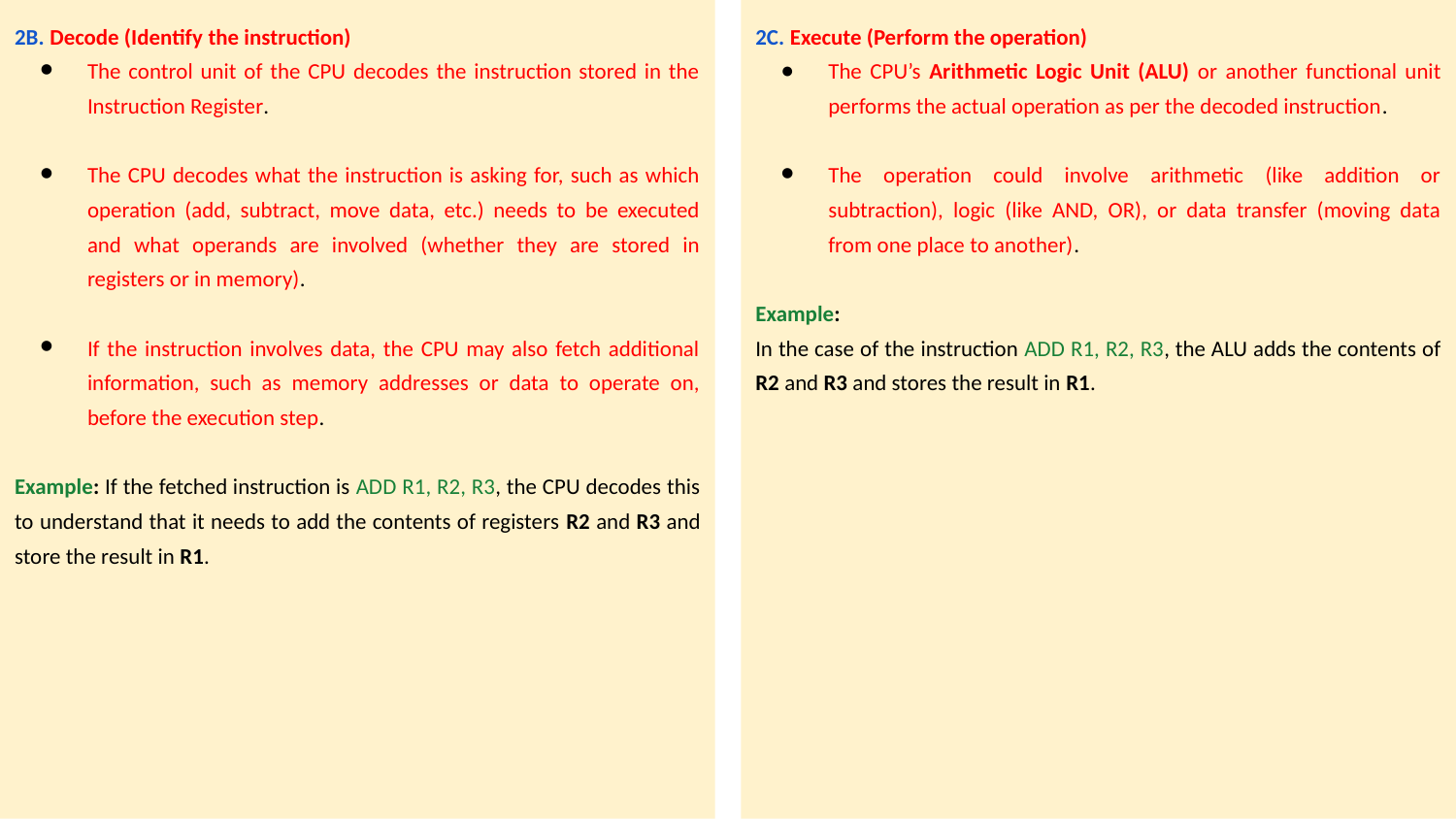

2C. Execute (Perform the operation)
The CPU’s Arithmetic Logic Unit (ALU) or another functional unit performs the actual operation as per the decoded instruction.

The operation could involve arithmetic (like addition or subtraction), logic (like AND, OR), or data transfer (moving data from one place to another).

Example:
In the case of the instruction ADD R1, R2, R3, the ALU adds the contents of R2 and R3 and stores the result in R1.
2B. Decode (Identify the instruction)
The control unit of the CPU decodes the instruction stored in the Instruction Register.

The CPU decodes what the instruction is asking for, such as which operation (add, subtract, move data, etc.) needs to be executed and what operands are involved (whether they are stored in registers or in memory).

If the instruction involves data, the CPU may also fetch additional information, such as memory addresses or data to operate on, before the execution step.

Example: If the fetched instruction is ADD R1, R2, R3, the CPU decodes this to understand that it needs to add the contents of registers R2 and R3 and store the result in R1.